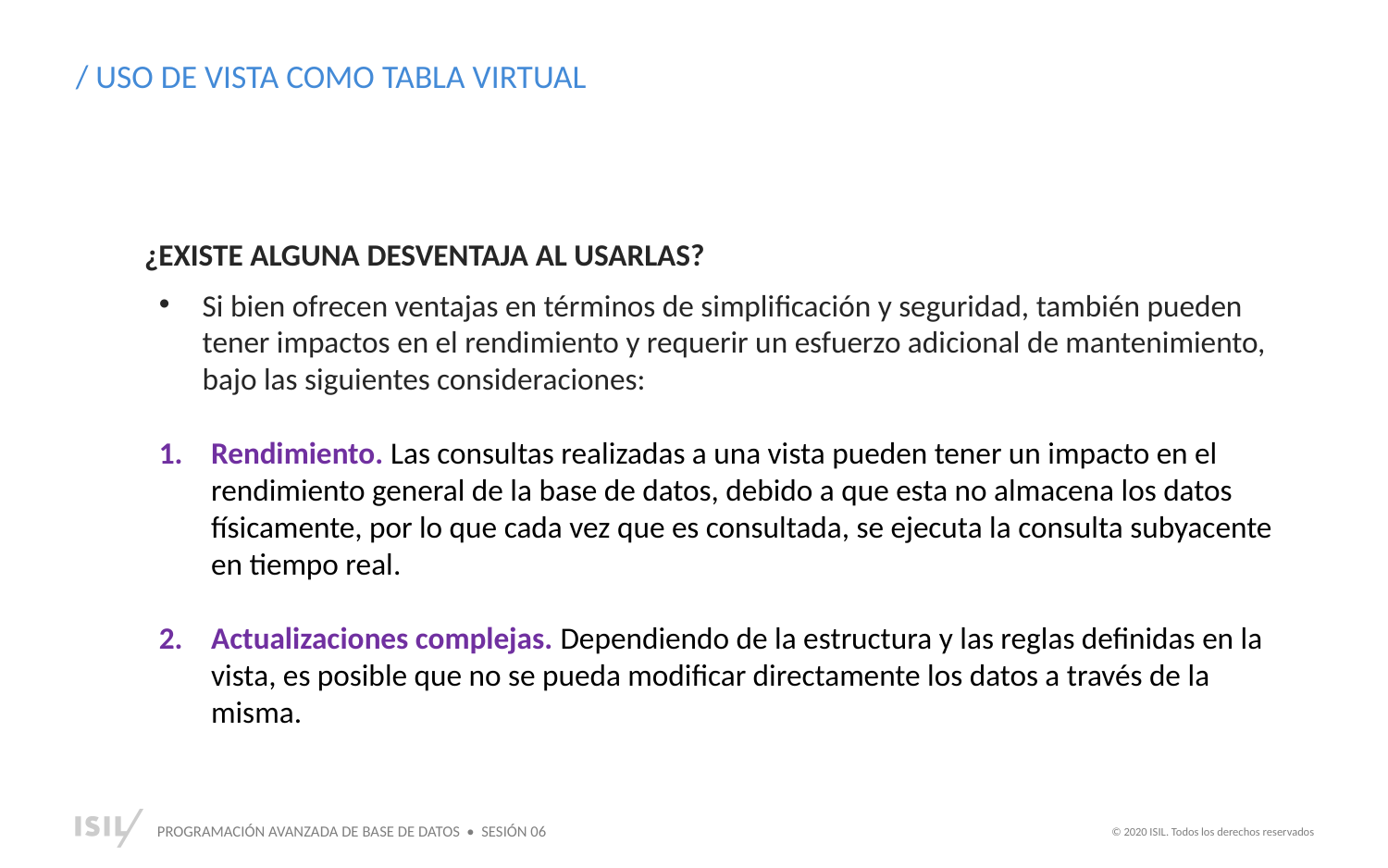

/ USO DE VISTA COMO TABLA VIRTUAL
¿EXISTE ALGUNA DESVENTAJA AL USARLAS?
Si bien ofrecen ventajas en términos de simplificación y seguridad, también pueden tener impactos en el rendimiento y requerir un esfuerzo adicional de mantenimiento, bajo las siguientes consideraciones:

Rendimiento. Las consultas realizadas a una vista pueden tener un impacto en el rendimiento general de la base de datos, debido a que esta no almacena los datos físicamente, por lo que cada vez que es consultada, se ejecuta la consulta subyacente en tiempo real.

Actualizaciones complejas. Dependiendo de la estructura y las reglas definidas en la vista, es posible que no se pueda modificar directamente los datos a través de la misma.